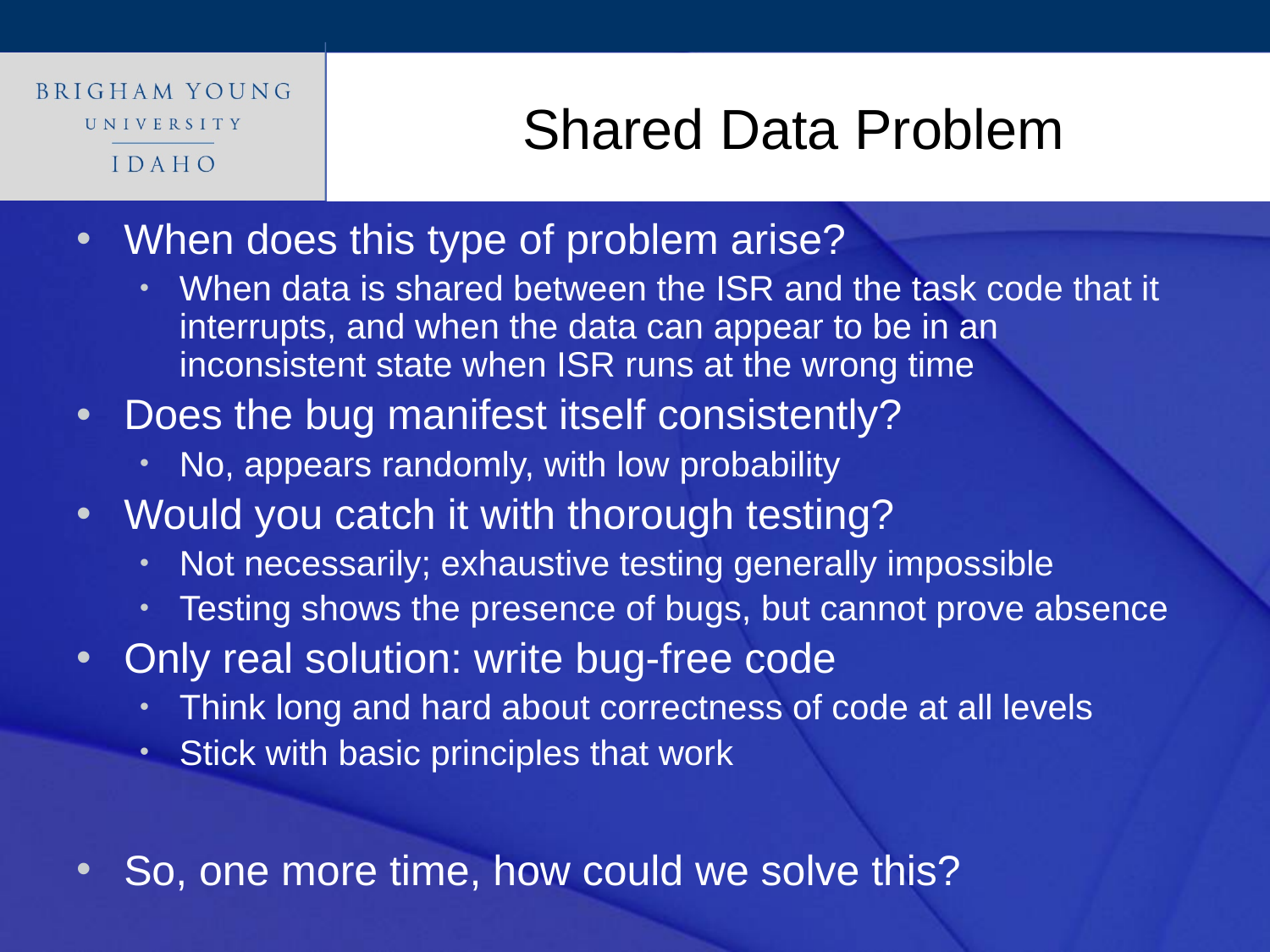

# Shared Data Problem
When does this type of problem arise?
When data is shared between the ISR and the task code that it interrupts, and when the data can appear to be in an inconsistent state when ISR runs at the wrong time
Does the bug manifest itself consistently?
No, appears randomly, with low probability
Would you catch it with thorough testing?
Not necessarily; exhaustive testing generally impossible
Testing shows the presence of bugs, but cannot prove absence
Only real solution: write bug-free code
Think long and hard about correctness of code at all levels
Stick with basic principles that work

So, one more time, how could we solve this?